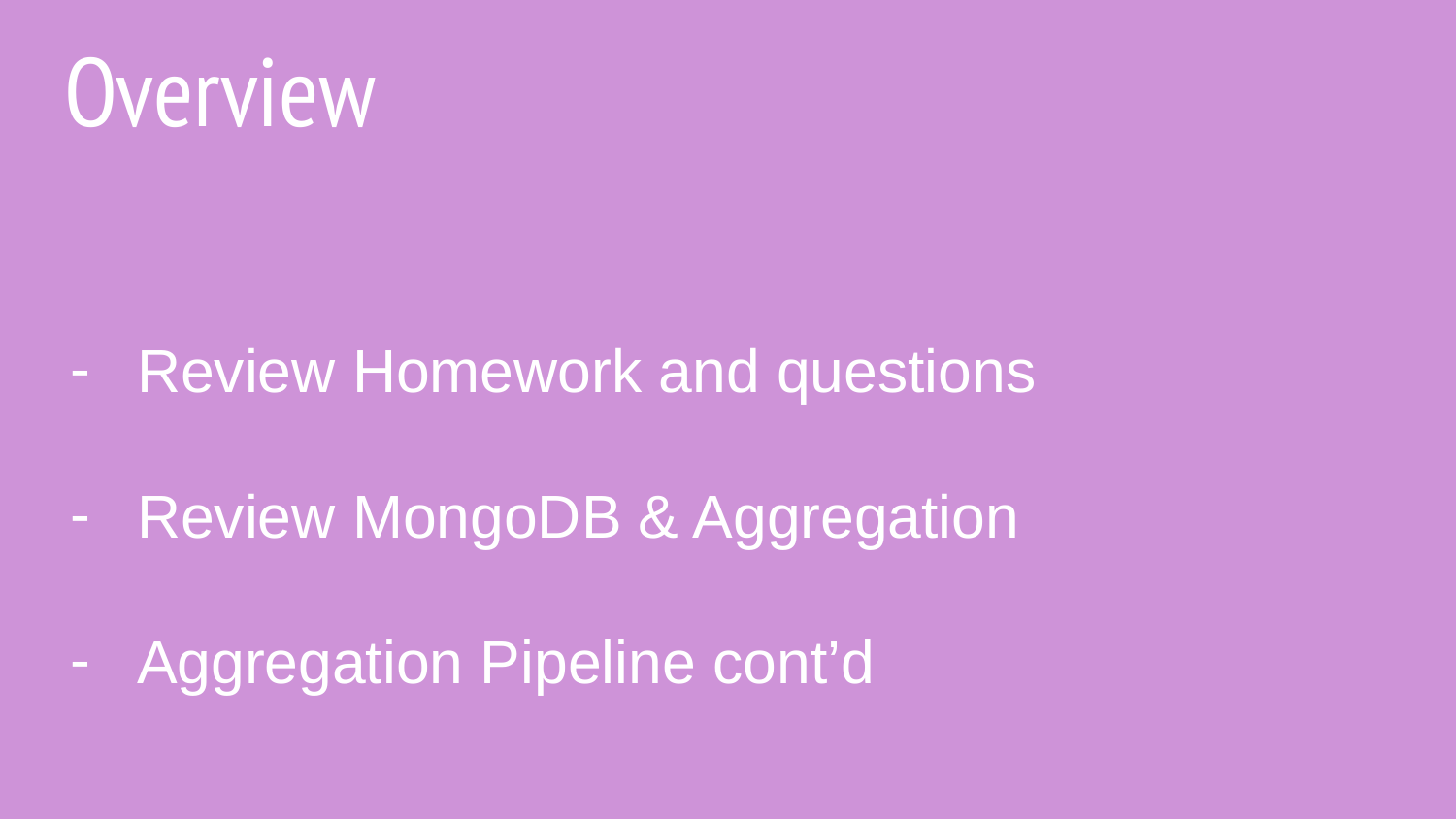

# Overview
Review Homework and questions
Review MongoDB & Aggregation
Aggregation Pipeline cont’d